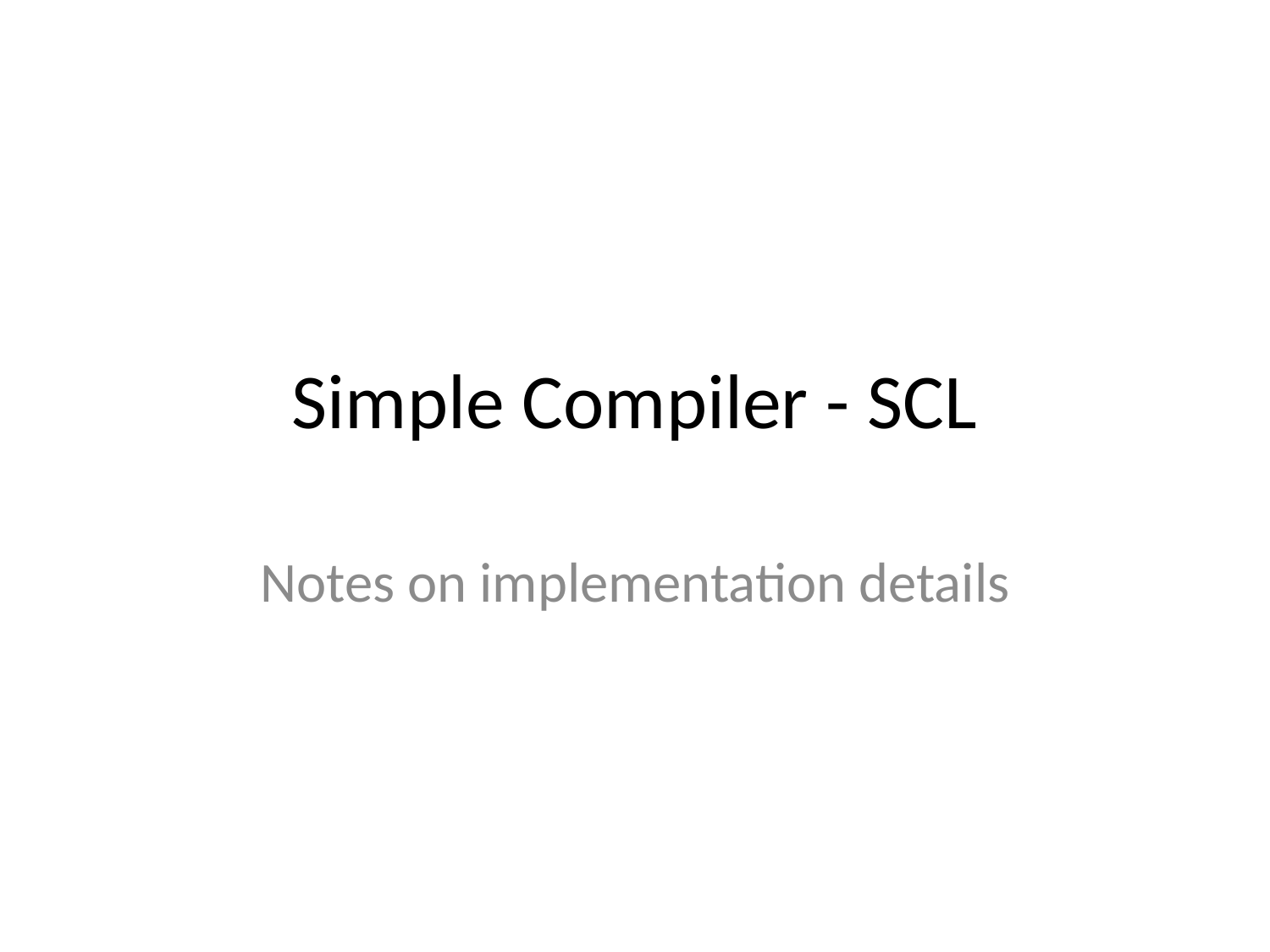

# Simple Compiler - SCL
Notes on implementation details